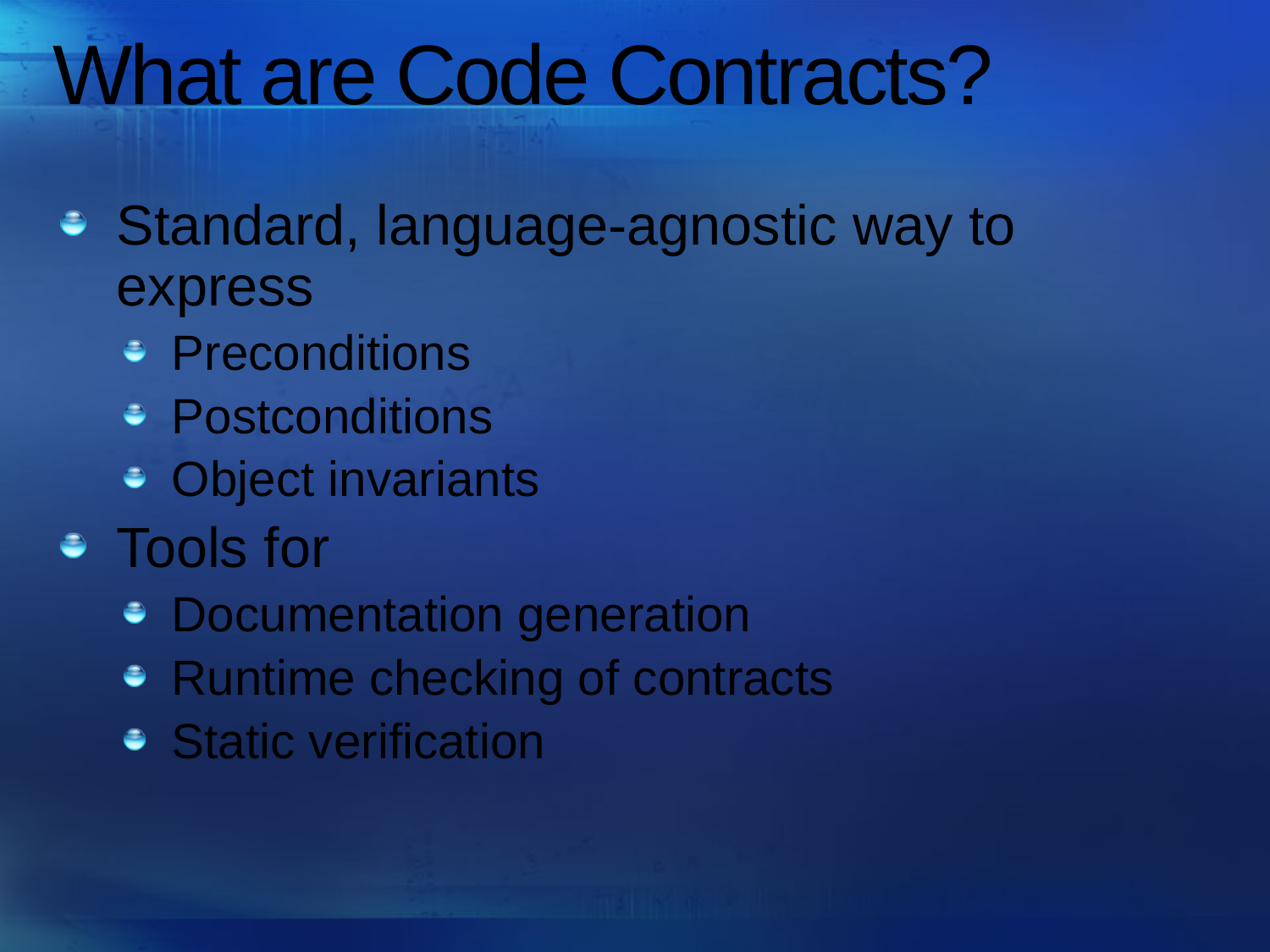

# What are Code Contracts?
Standard, language-agnostic way to express
Preconditions
Postconditions
Object invariants
Tools for
Documentation generation
Runtime checking of contracts
Static verification